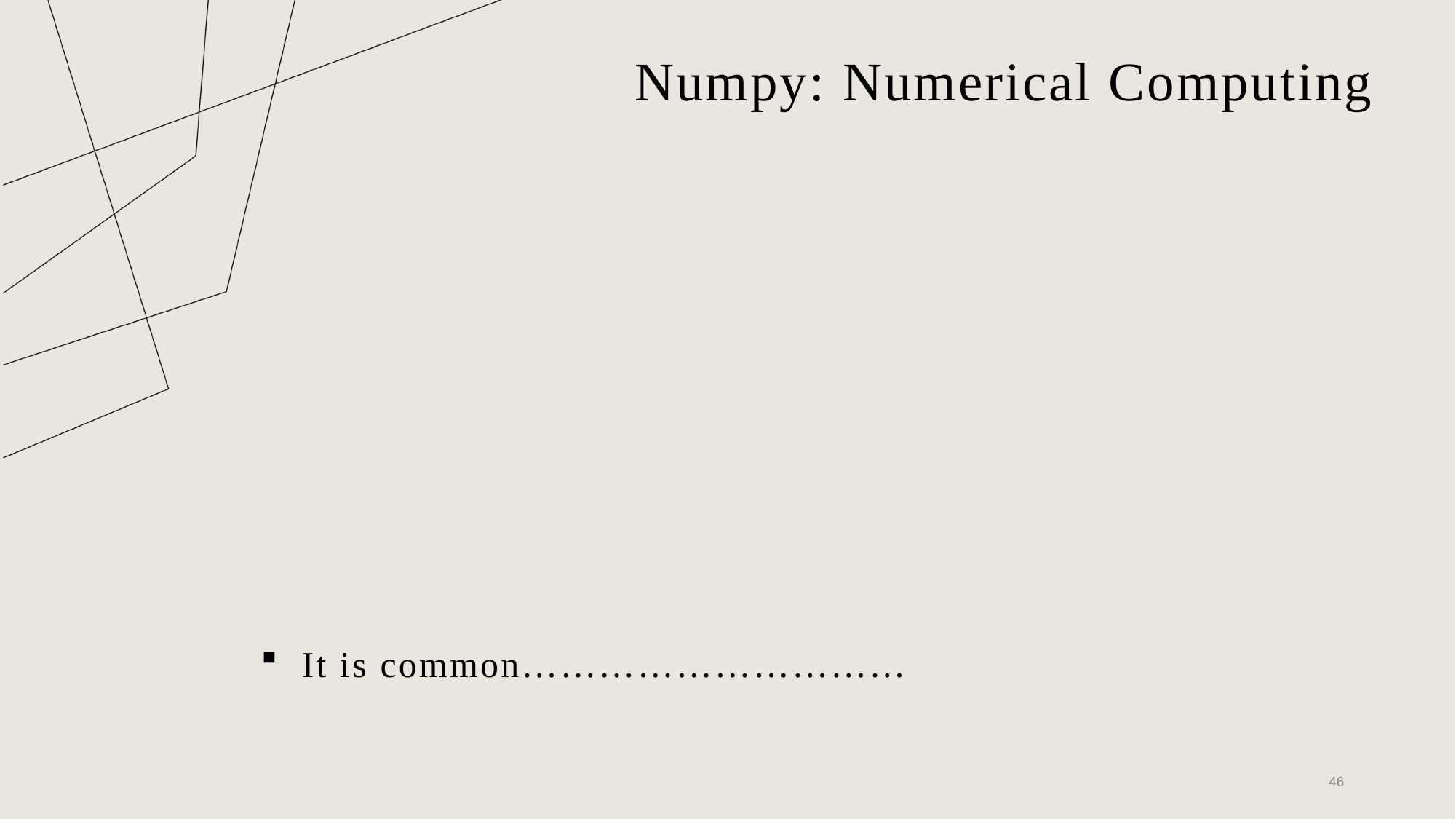

# Numpy: Numerical Computing

It is common…………………………

46